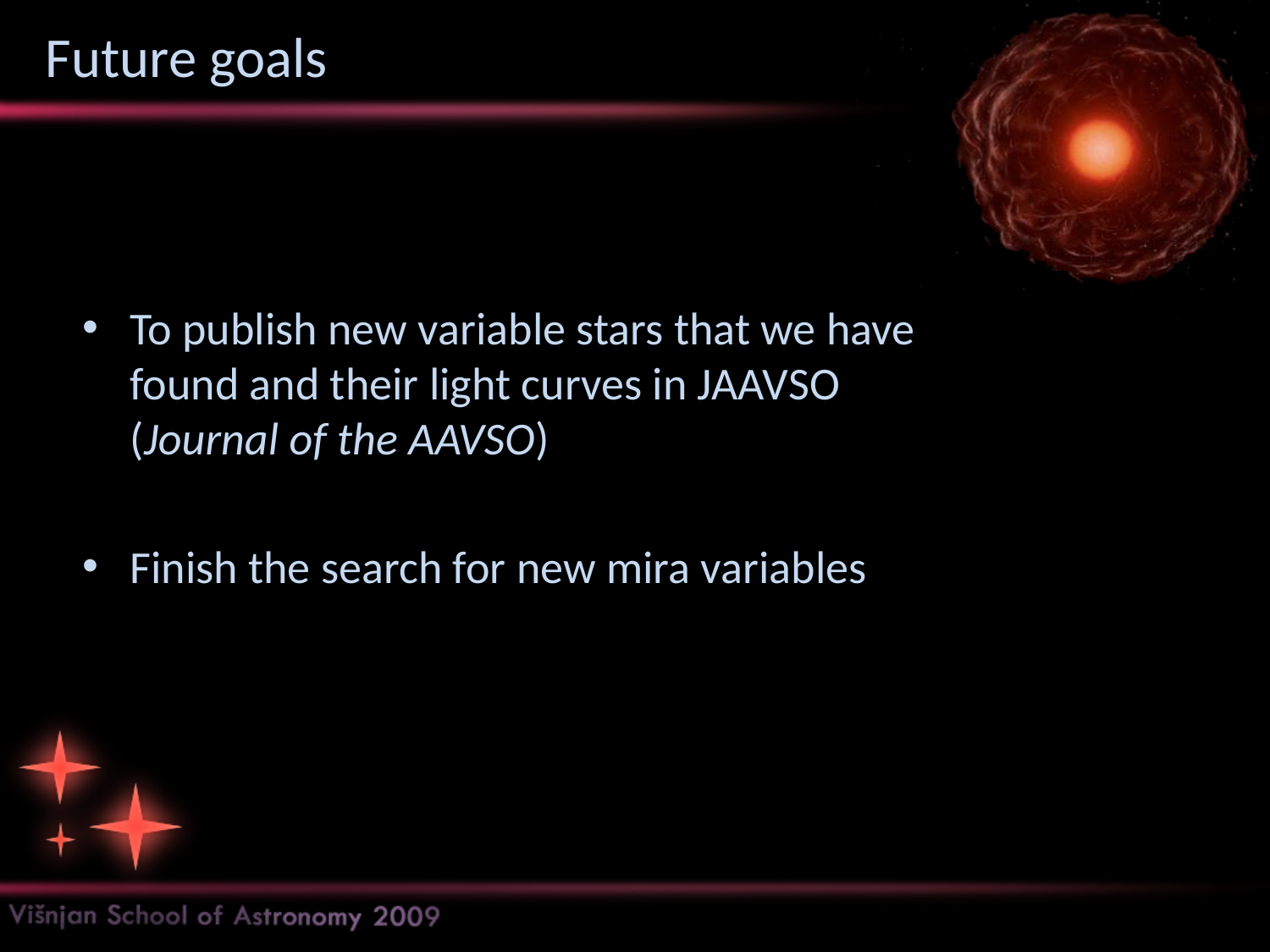

# Future goals

To publish new variable stars that we have found and their light curves in JAAVSO (Journal of the AAVSO)

Finish the search for new mira variables